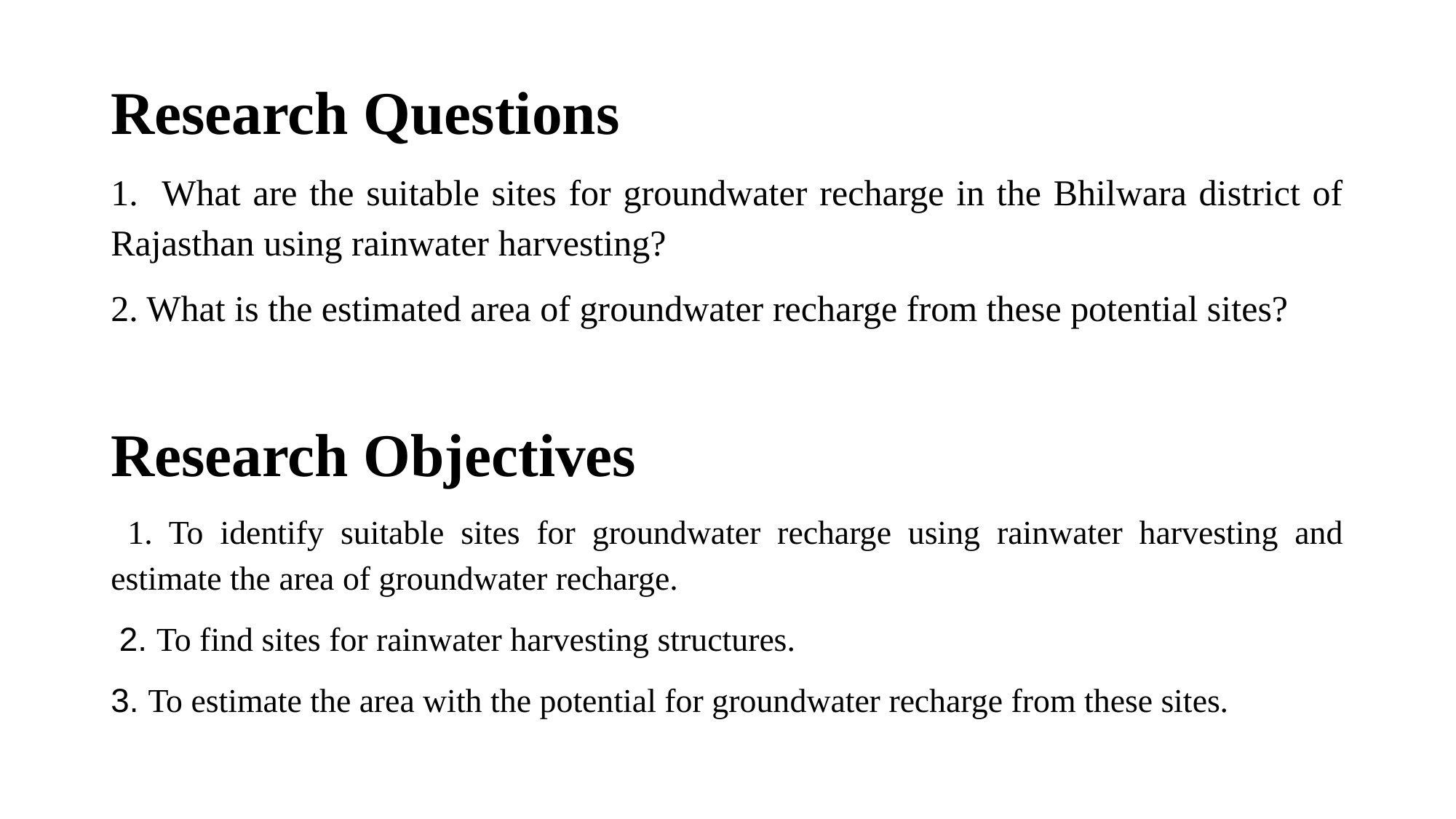

Research Questions
1.  What are the suitable sites for groundwater recharge in the Bhilwara district of Rajasthan using rainwater harvesting?
2. What is the estimated area of groundwater recharge from these potential sites?

Research Objectives
 1. To identify suitable sites for groundwater recharge using rainwater harvesting and estimate the area of groundwater recharge.
 2. To find sites for rainwater harvesting structures.
3. To estimate the area with the potential for groundwater recharge from these sites.